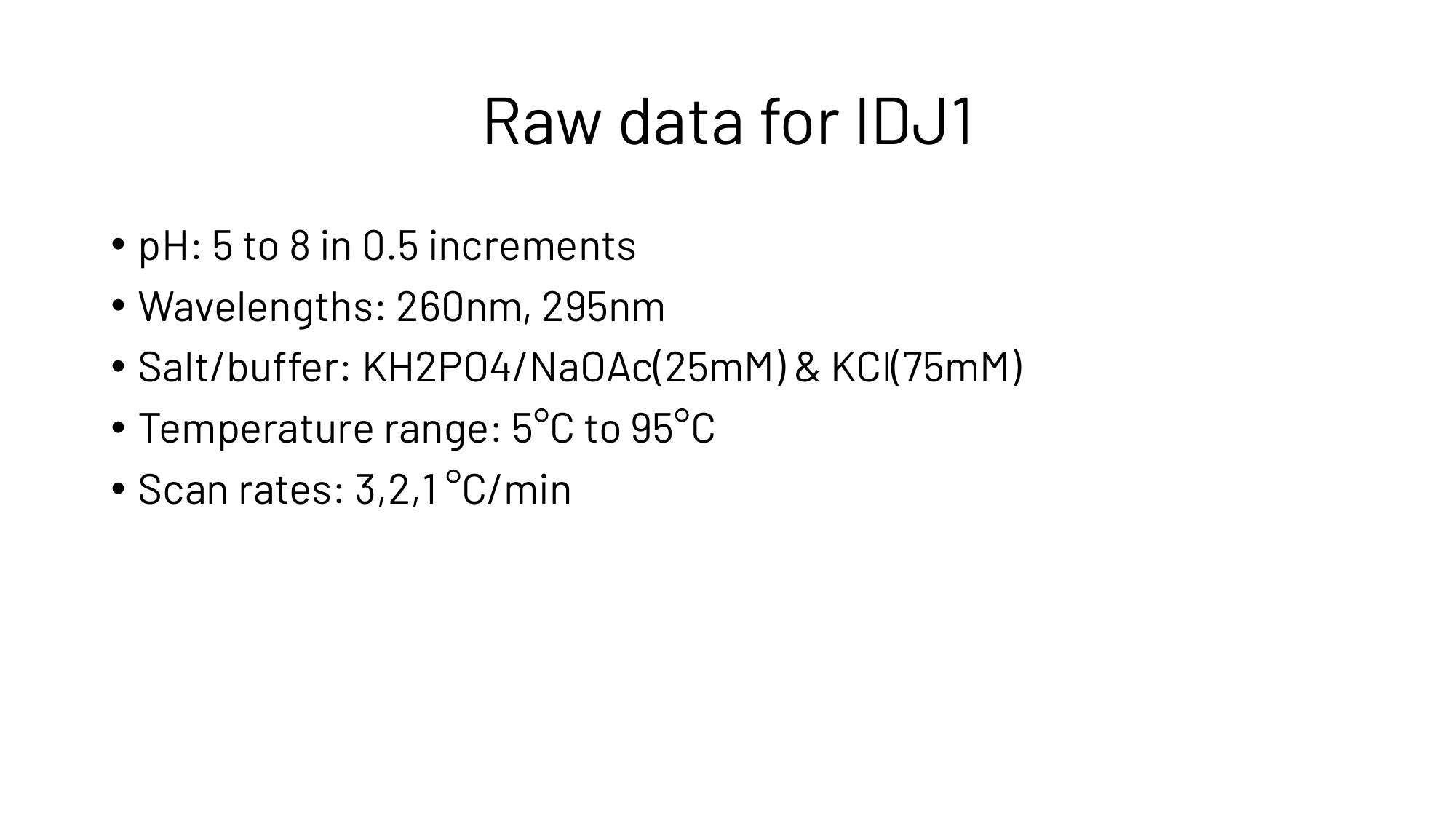

# Raw data for IDJ1
pH: 5 to 8 in 0.5 increments
Wavelengths: 260nm, 295nm
Salt/buffer: KH2PO4/NaOAc(25mM) & KCl(75mM)
Temperature range: 5°C to 95°C
Scan rates: 3,2,1 °C/min